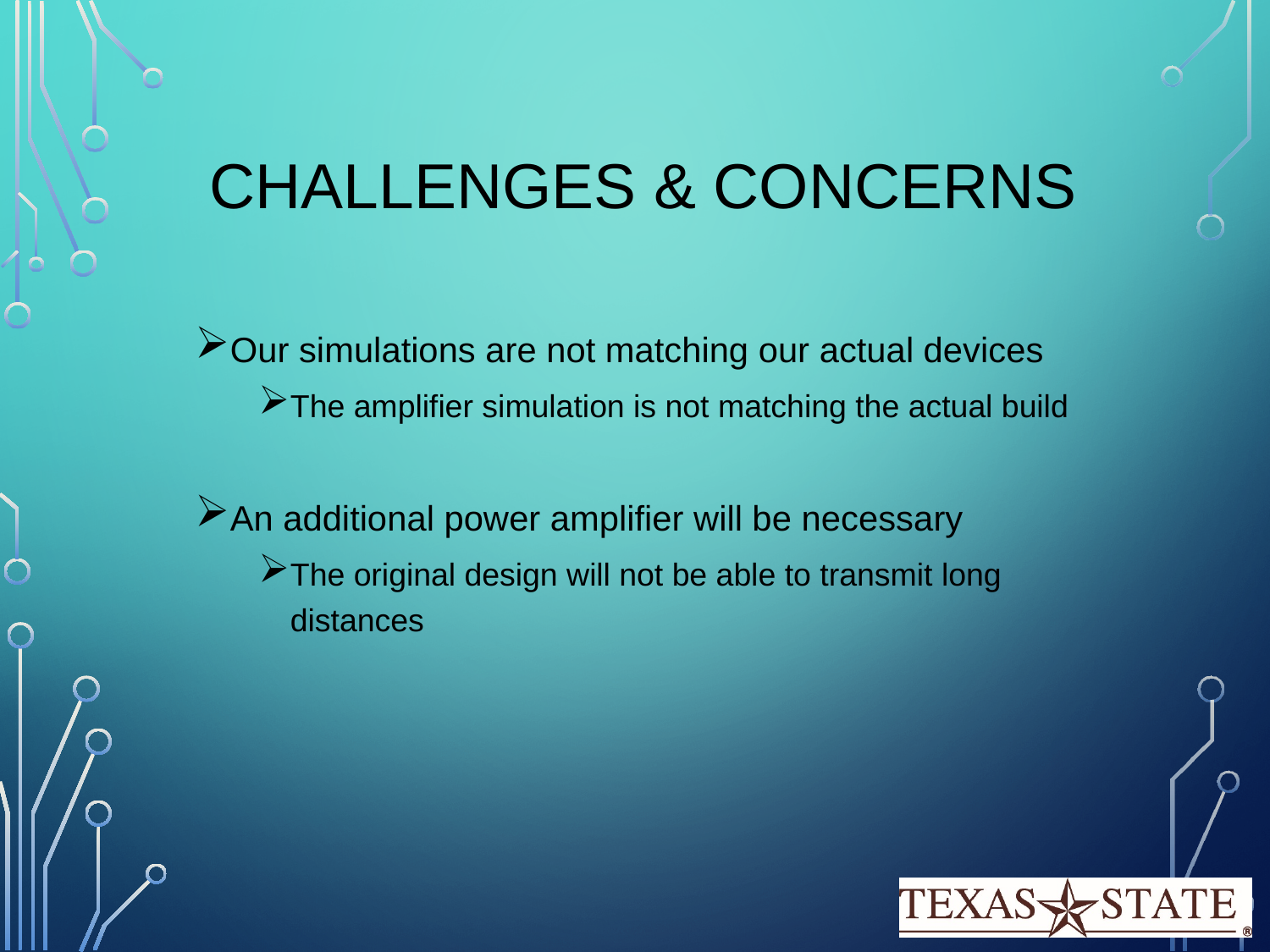

# Challenges & Concerns
Our simulations are not matching our actual devices
The amplifier simulation is not matching the actual build

An additional power amplifier will be necessary
The original design will not be able to transmit long distances